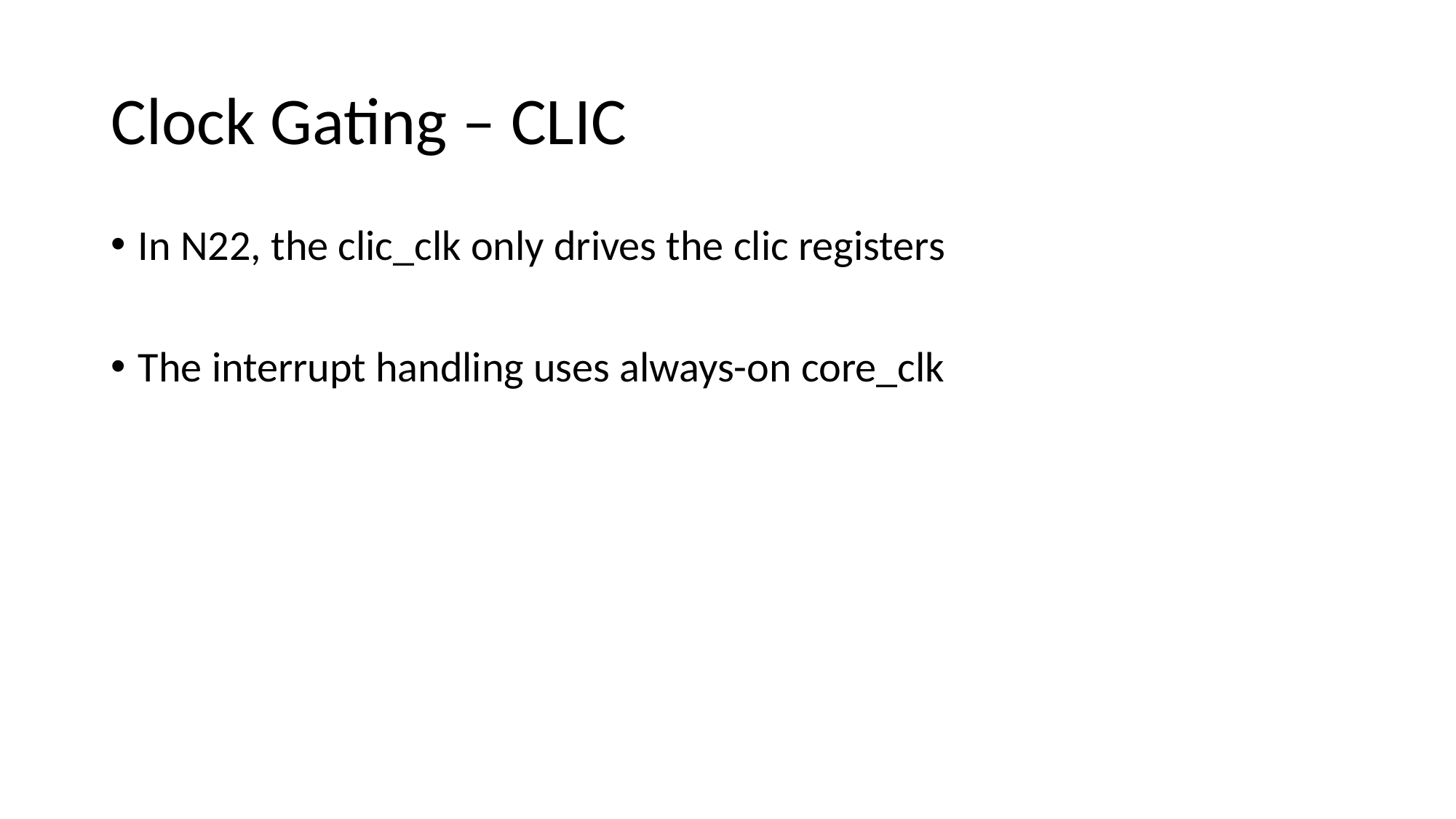

# Clock Gating – CLIC
In N22, the clic_clk only drives the clic registers

The interrupt handling uses always-on core_clk